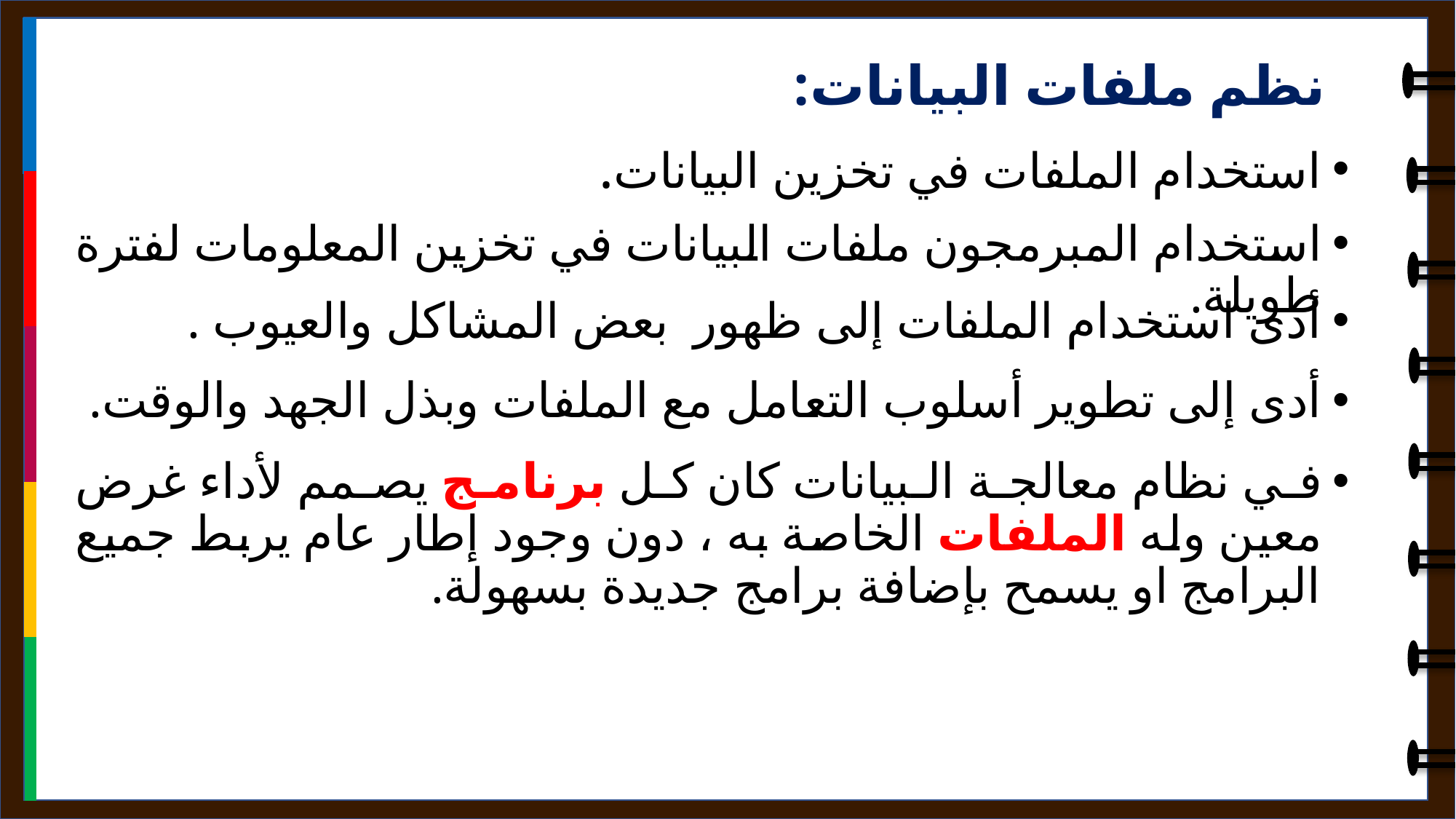

نظم ملفات البيانات:

استخدام الملفات في تخزين البيانات.

استخدام المبرمجون ملفات البيانات في تخزين المعلومات لفترة طويلة.

أدى استخدام الملفات إلى ظهور  بعض المشاكل والعيوب .

أدى إلى تطوير أسلوب التعامل مع الملفات وبذل الجهد والوقت.

في نظام معالجة البيانات كان كل برنامج يصمم لأداء غرض معين وله الملفات الخاصة به ، دون وجود إطار عام يربط جميع البرامج او يسمح بإضافة برامج جديدة بسهولة.